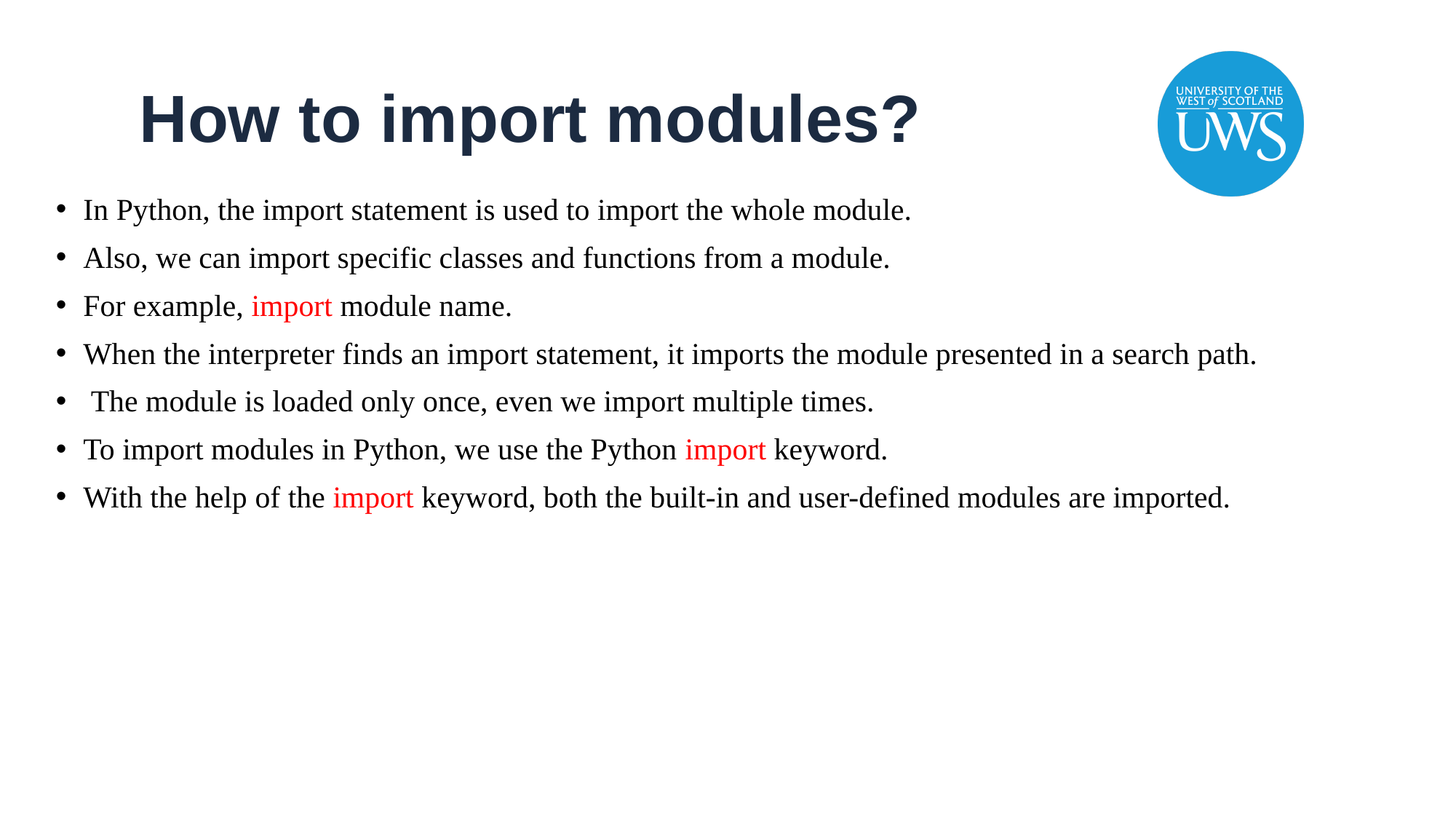

# How to import modules?
In Python, the import statement is used to import the whole module.
Also, we can import specific classes and functions from a module.
For example, import module name.
When the interpreter finds an import statement, it imports the module presented in a search path.
 The module is loaded only once, even we import multiple times.
To import modules in Python, we use the Python import keyword.
With the help of the import keyword, both the built-in and user-defined modules are imported.